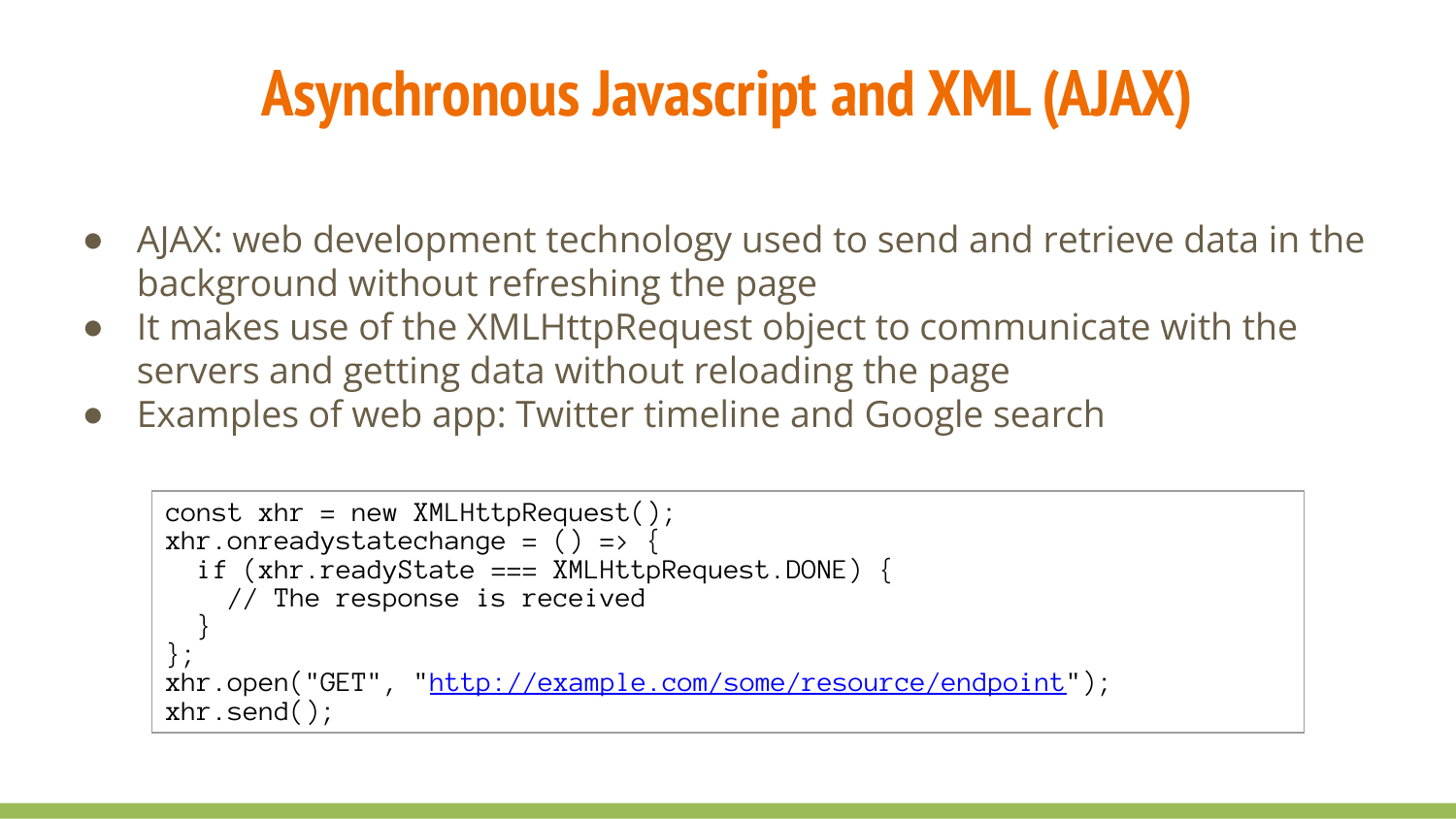

Asynchronous Javascript and XML (AJAX)
AJAX: web development technology used to send and retrieve data in the  background without refreshing the page
It makes use of the XMLHttpRequest object to communicate with the  servers and getting data without reloading the page
Examples of web app: Twitter timeline and Google search

| const xhr = new XMLHttpRequest(); xhr.onreadystatechange = () => { if (xhr.readyState === XMLHttpRequest.DONE) { // The response is received } }; xhr.open("GET", "http://example.com/some/resource/endpoint"); xhr.send(); |
| --- |